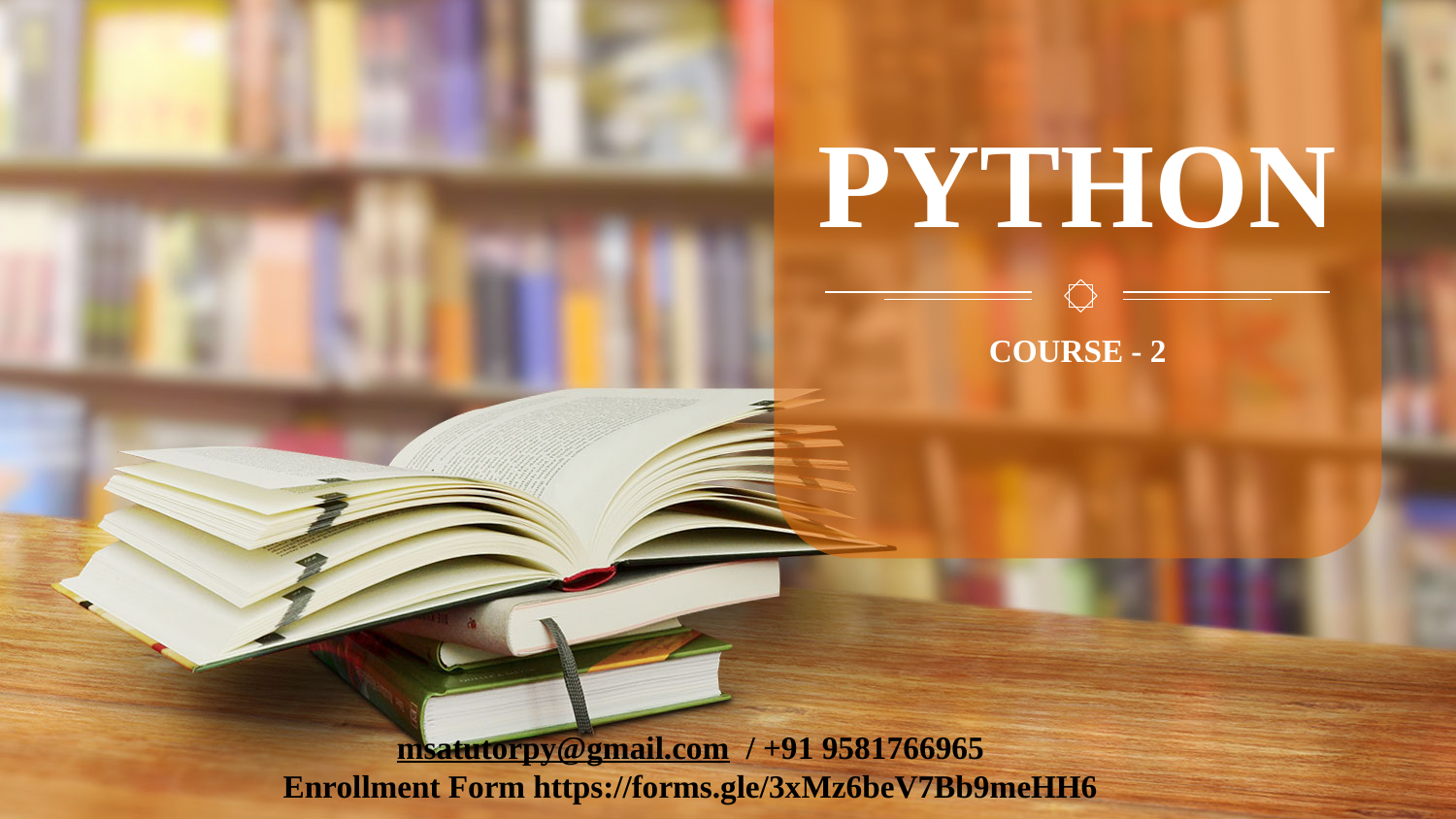

PYTHON

COURSE - 2
msatutorpy@gmail.com  / +91 9581766965
Enrollment Form https://forms.gle/3xMz6beV7Bb9meHH6